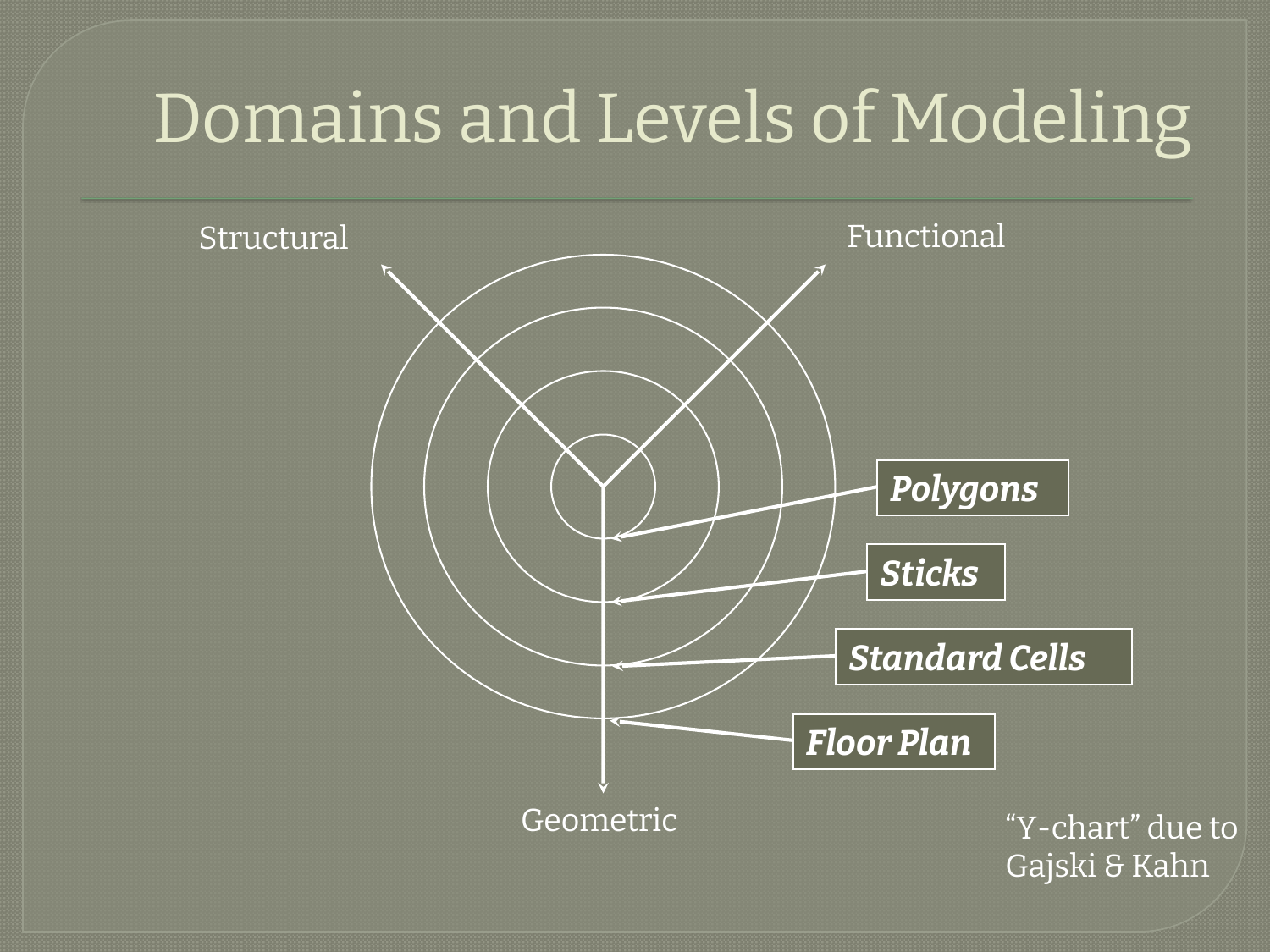

# Domains and Levels of Modeling
Functional
Structural

Polygons

Sticks

Standard Cells

Floor Plan

Geometric
“Y-chart” due to Gajski & Kahn